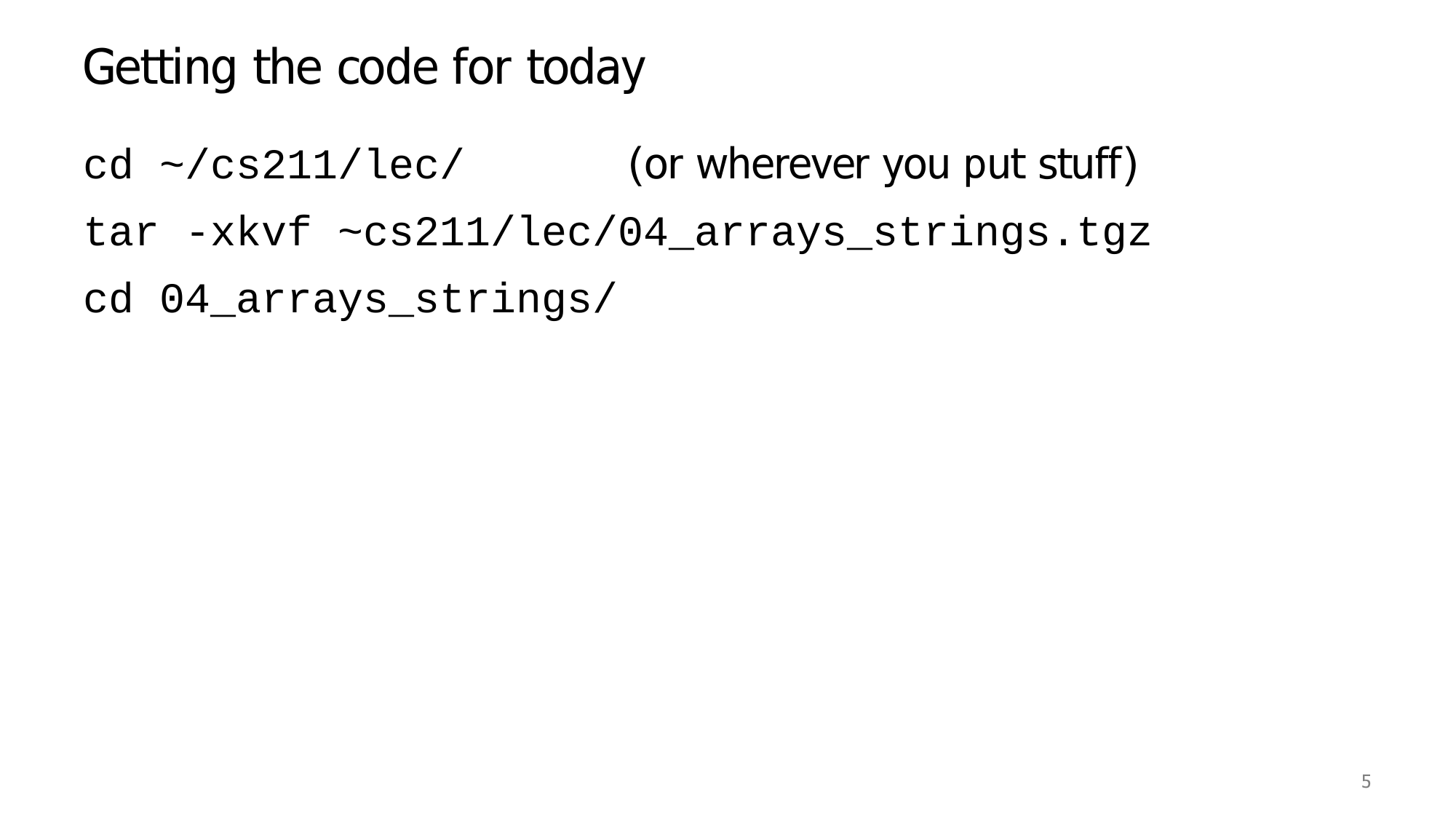

# Getting the code for today
cd ~/cs211/lec/		(or wherever you put stuff)
tar -xkvf ~cs211/lec/04_arrays_strings.tgz
cd 04_arrays_strings/

5